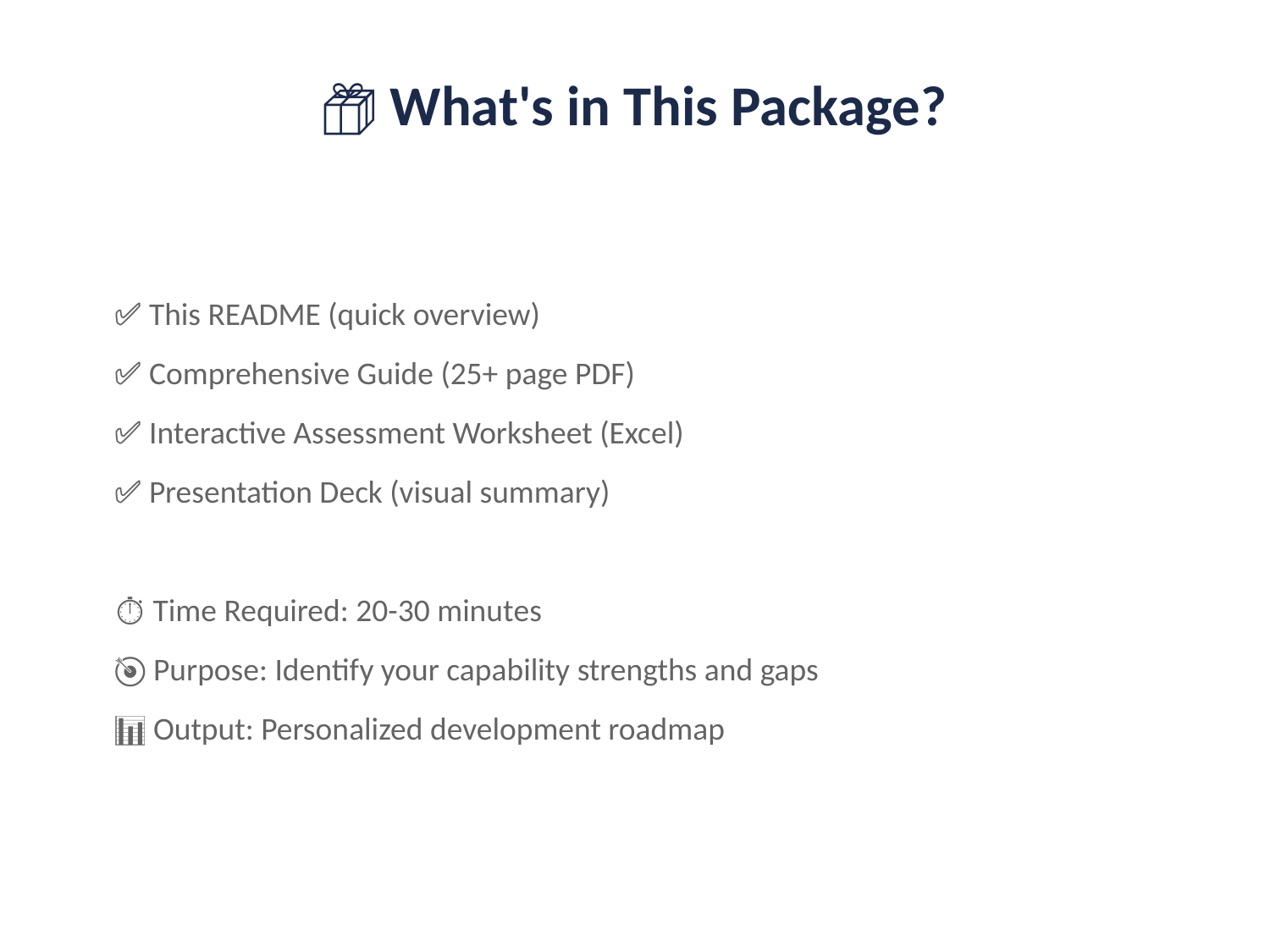

📦 What's in This Package?

✅ This README (quick overview)
✅ Comprehensive Guide (25+ page PDF)
✅ Interactive Assessment Worksheet (Excel)
✅ Presentation Deck (visual summary)

⏱️ Time Required: 20-30 minutes
🎯 Purpose: Identify your capability strengths and gaps
📊 Output: Personalized development roadmap